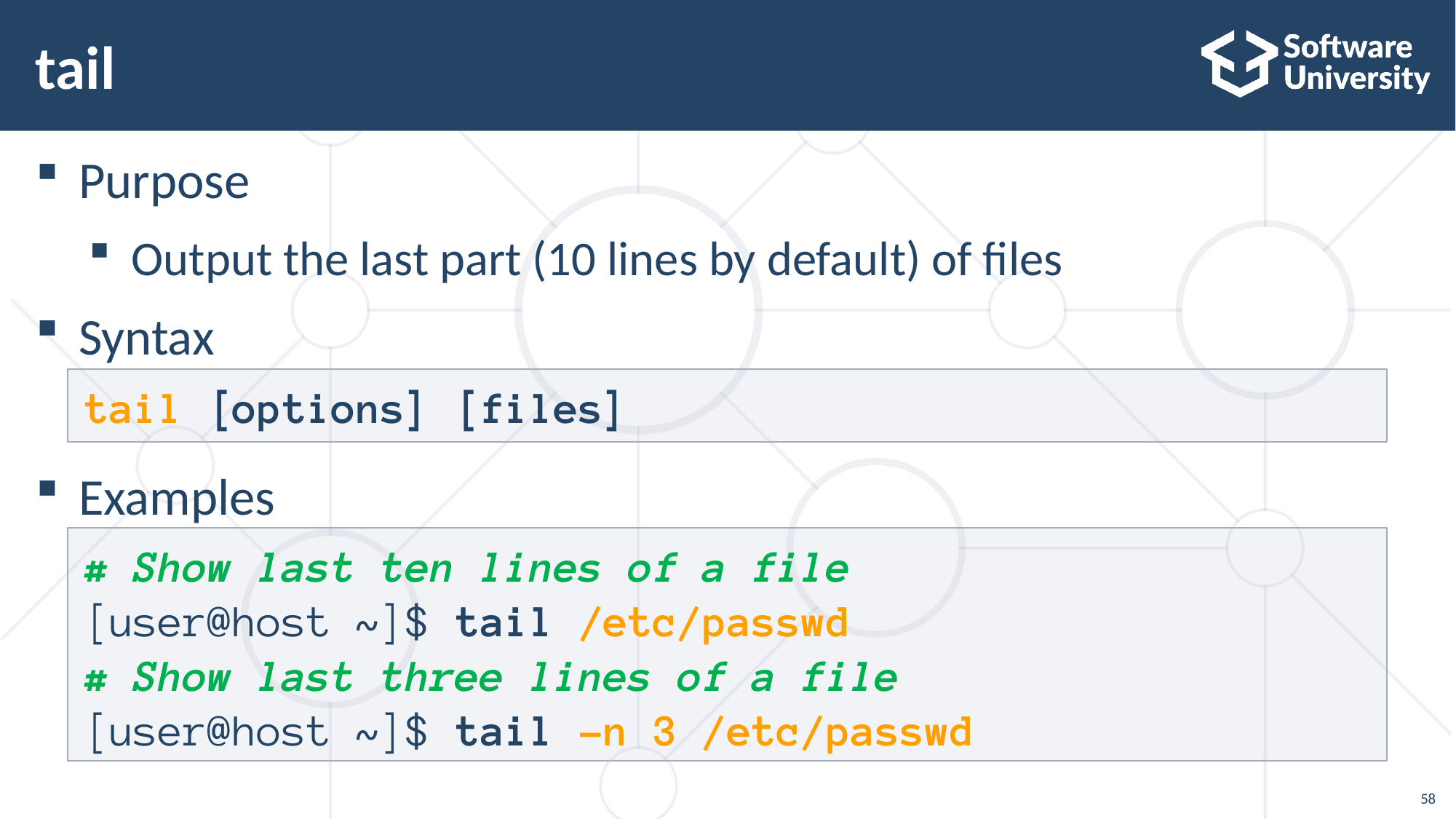

# tail
Purpose
Output the last part (10 lines by default) of files
Syntax

Examples

tail [options] [files]
# Show last ten lines of a file
[user@host ~]$ tail /etc/passwd
# Show last three lines of a file
[user@host ~]$ tail -n 3 /etc/passwd
58